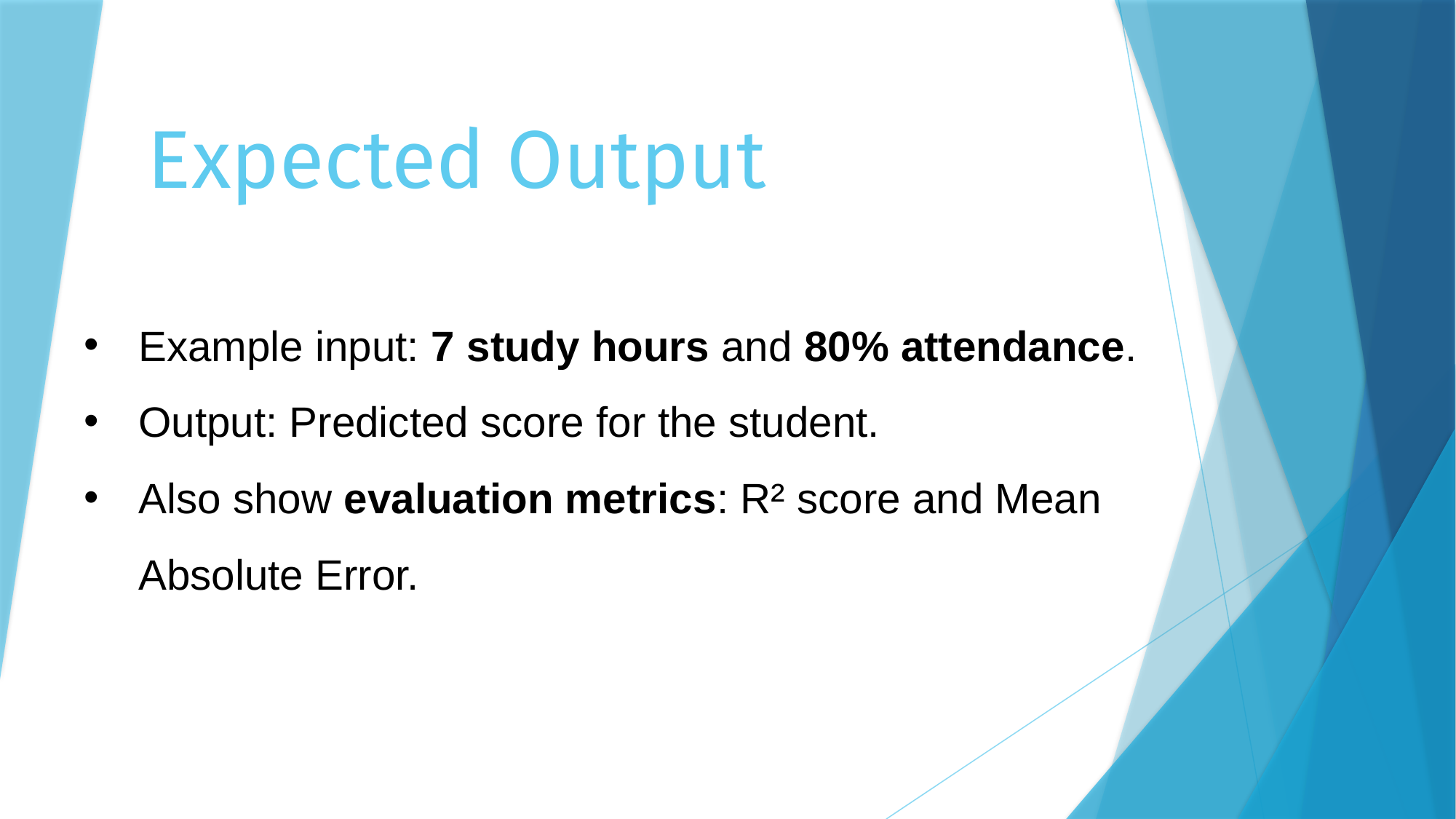

# Expected Output
Example input: 7 study hours and 80% attendance.
Output: Predicted score for the student.
Also show evaluation metrics: R² score and Mean Absolute Error.